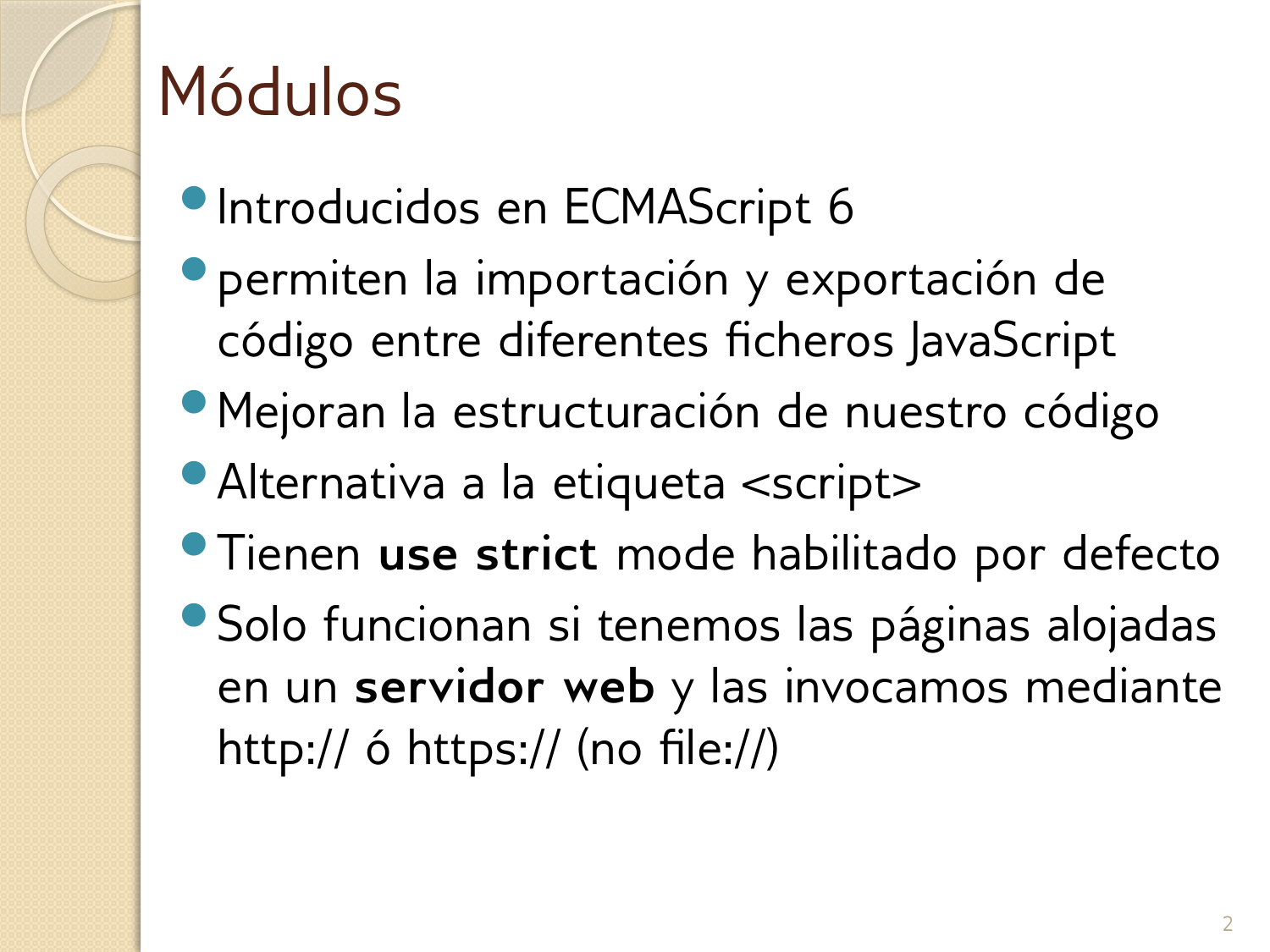

# Módulos
Introducidos en ECMAScript 6
permiten la importación y exportación de código entre diferentes ficheros JavaScript
Mejoran la estructuración de nuestro código
Alternativa a la etiqueta <script>
Tienen use strict mode habilitado por defecto
Solo funcionan si tenemos las páginas alojadas en un servidor web y las invocamos mediante http:// ó https:// (no file://)

2